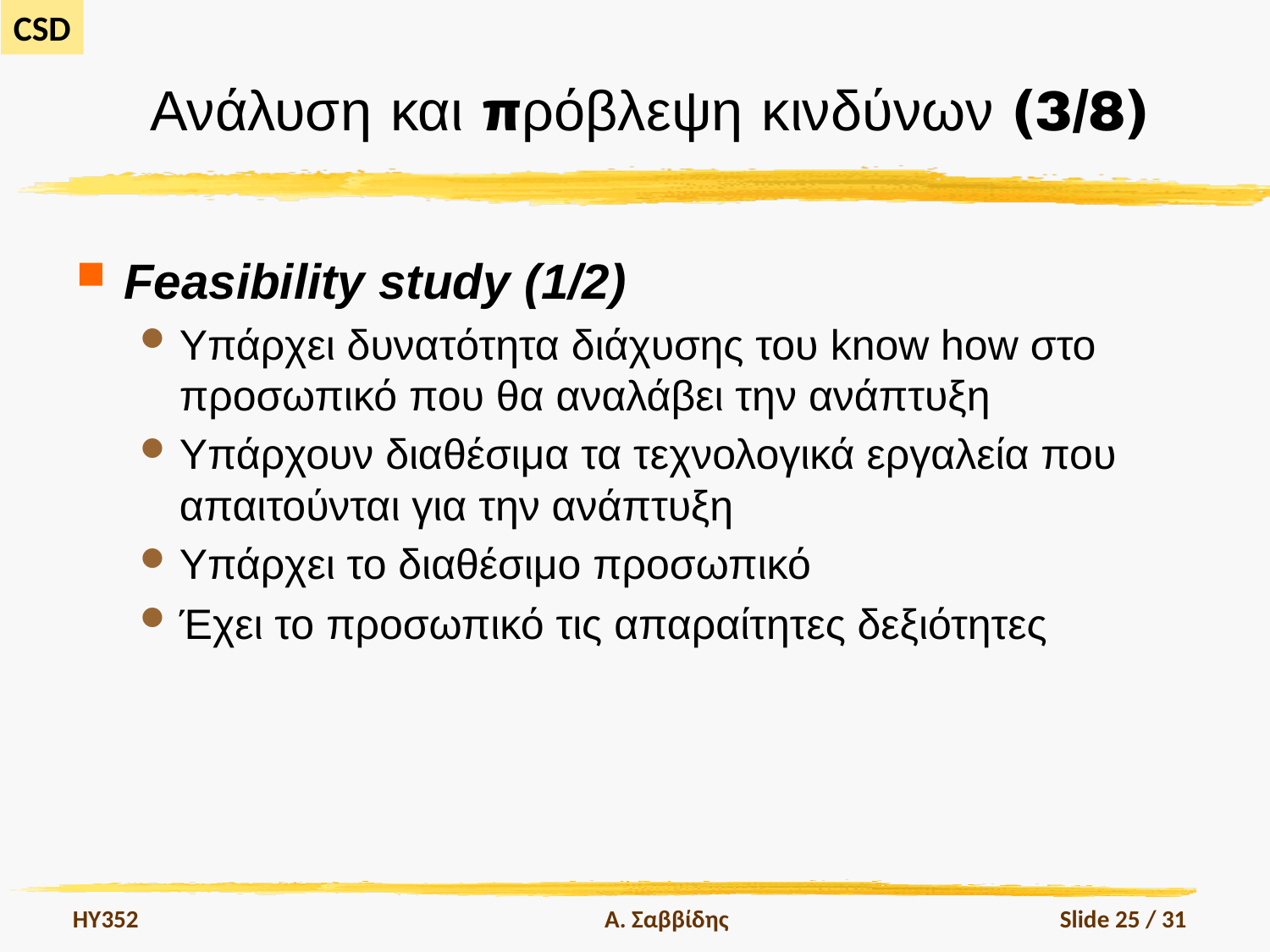

# Ανάλυση και πρόβλεψη κινδύνων (3/8)
Feasibility study (1/2)
Υπάρχει δυνατότητα διάχυσης του know how στο προσωπικό που θα αναλάβει την ανάπτυξη
Υπάρχουν διαθέσιμα τα τεχνολογικά εργαλεία που απαιτούνται για την ανάπτυξη
Υπάρχει το διαθέσιμο προσωπικό
Έχει το προσωπικό τις απαραίτητες δεξιότητες
HY352
Α. Σαββίδης
Slide 25 / 31